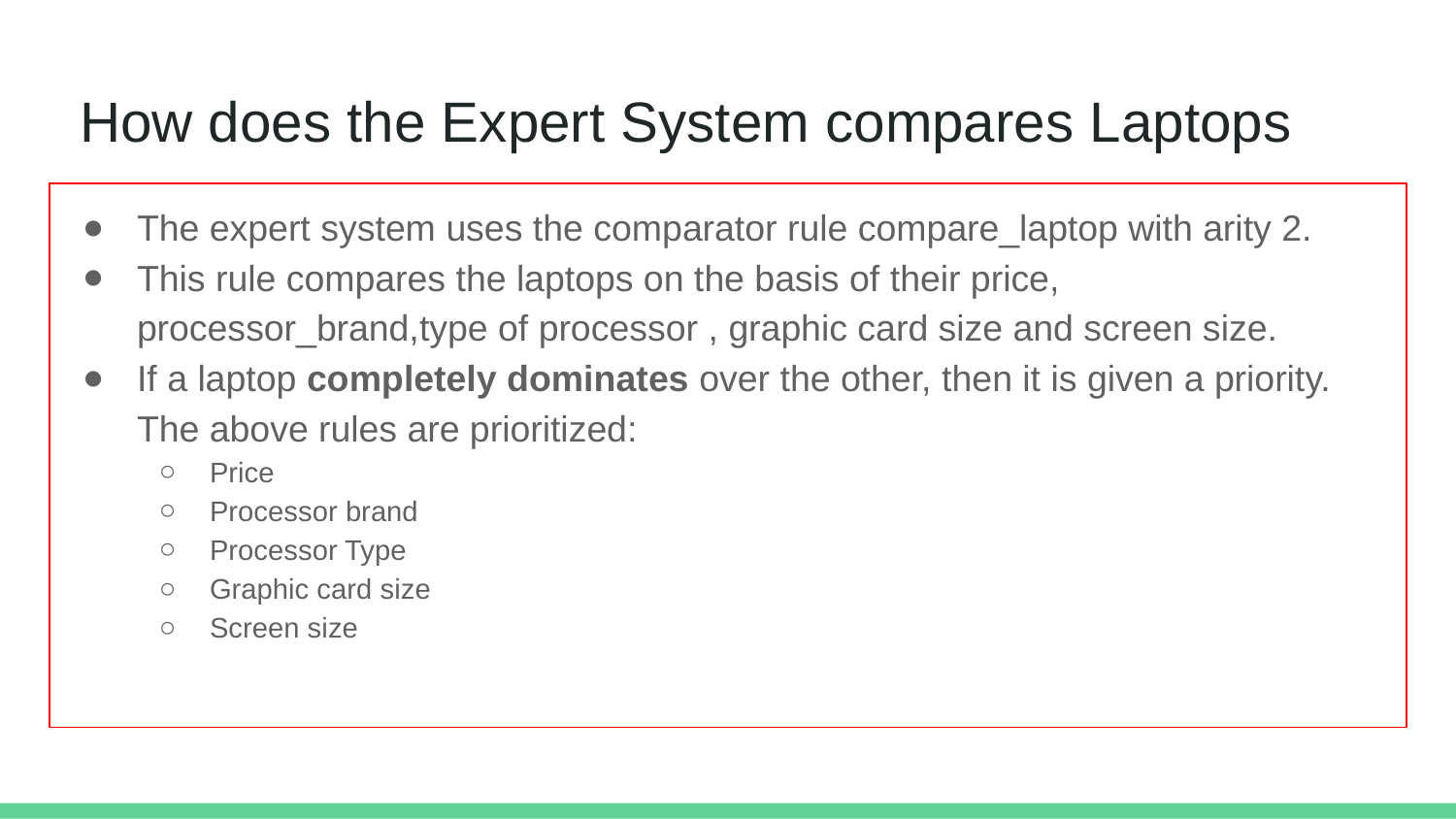

# How does the Expert System compares Laptops
The expert system uses the comparator rule compare_laptop with arity 2.
This rule compares the laptops on the basis of their price, processor_brand,type of processor , graphic card size and screen size.
If a laptop completely dominates over the other, then it is given a priority.
The above rules are prioritized:
Price
Processor brand
Processor Type
Graphic card size
Screen size